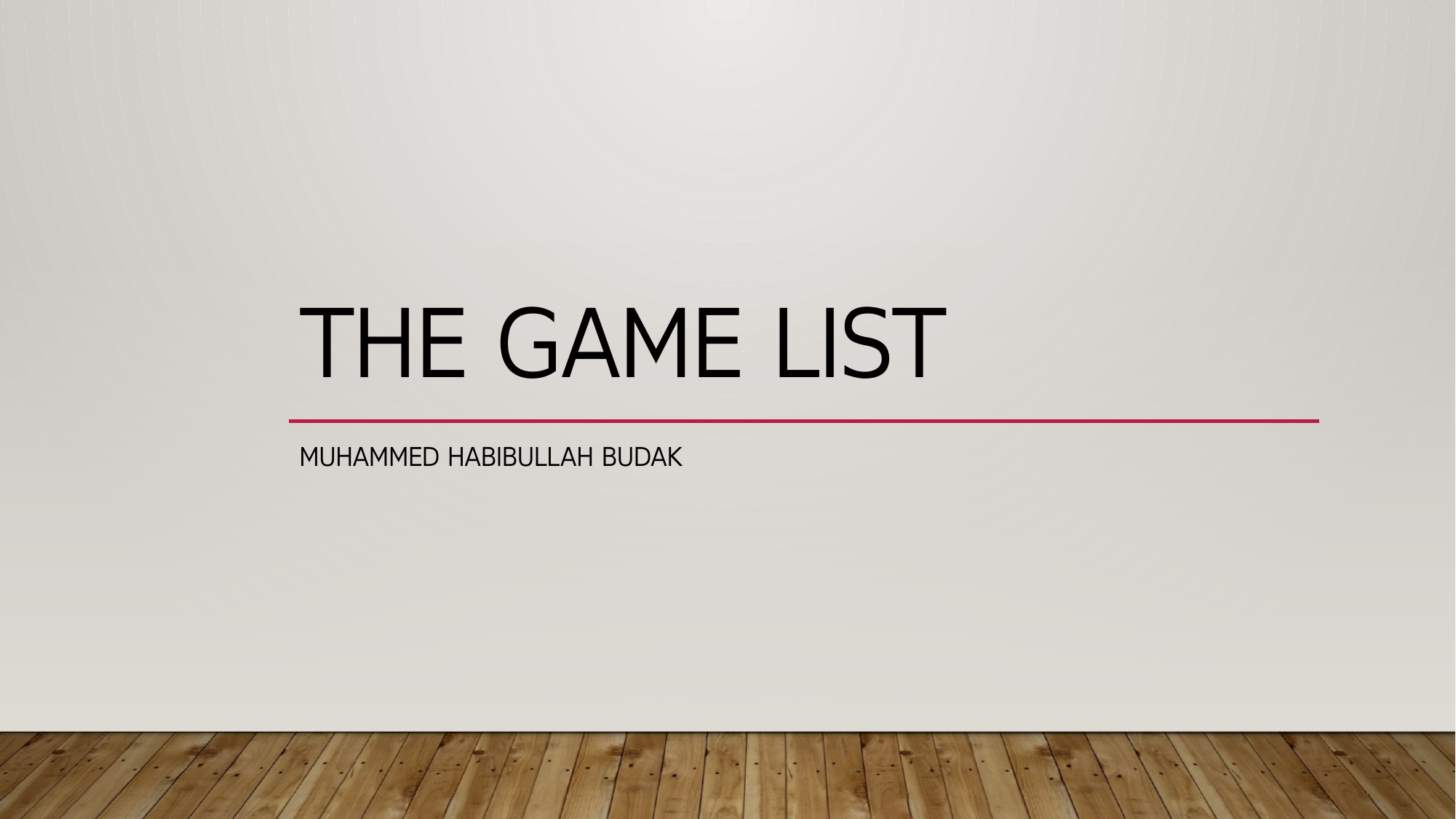

# The Game List
Muhammed Habibullah Budak